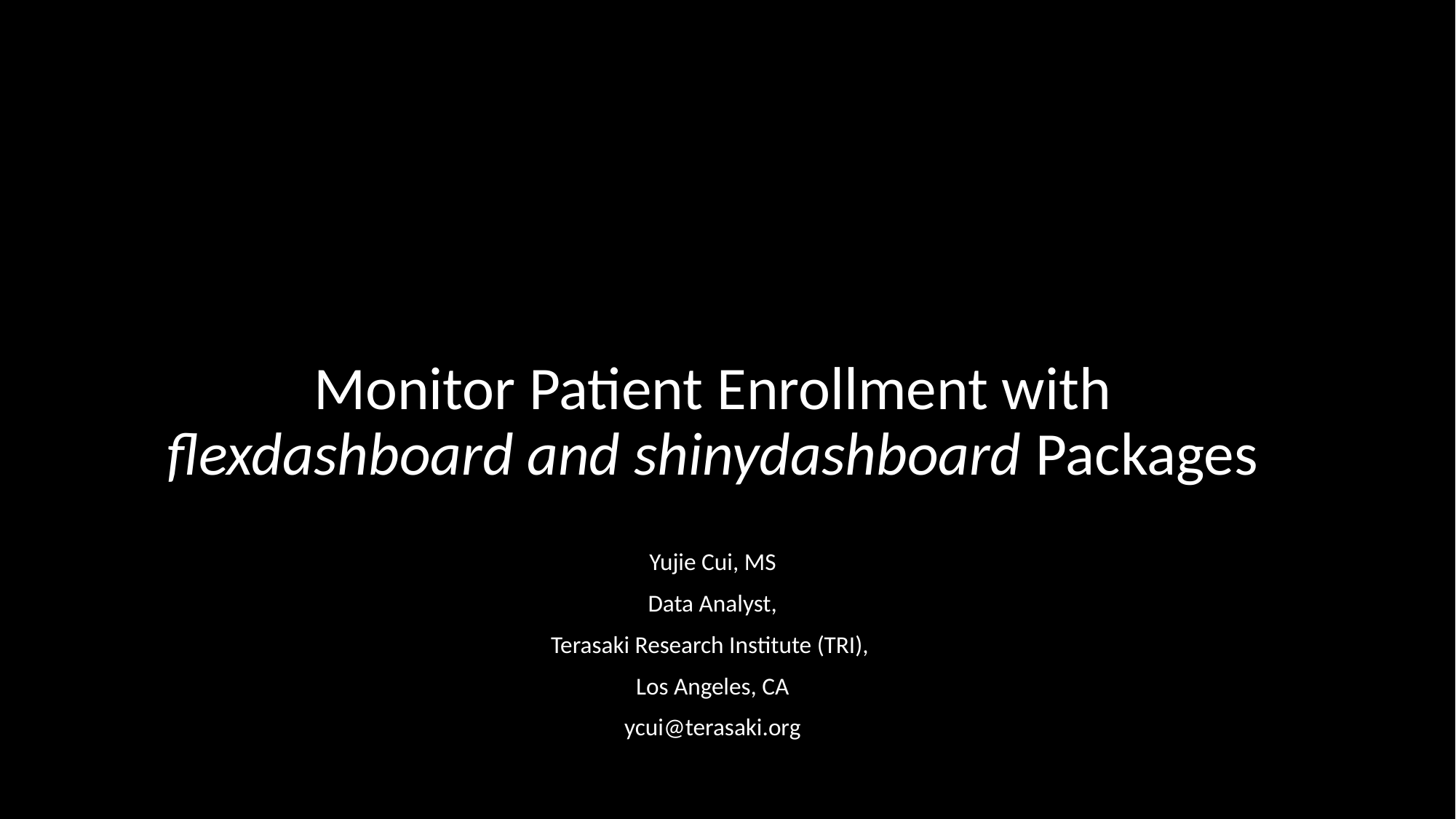

# Monitor Patient Enrollment with flexdashboard and shinydashboard Packages
Yujie Cui, MS
Data Analyst,
Terasaki Research Institute (TRI),
Los Angeles, CA
ycui@terasaki.org